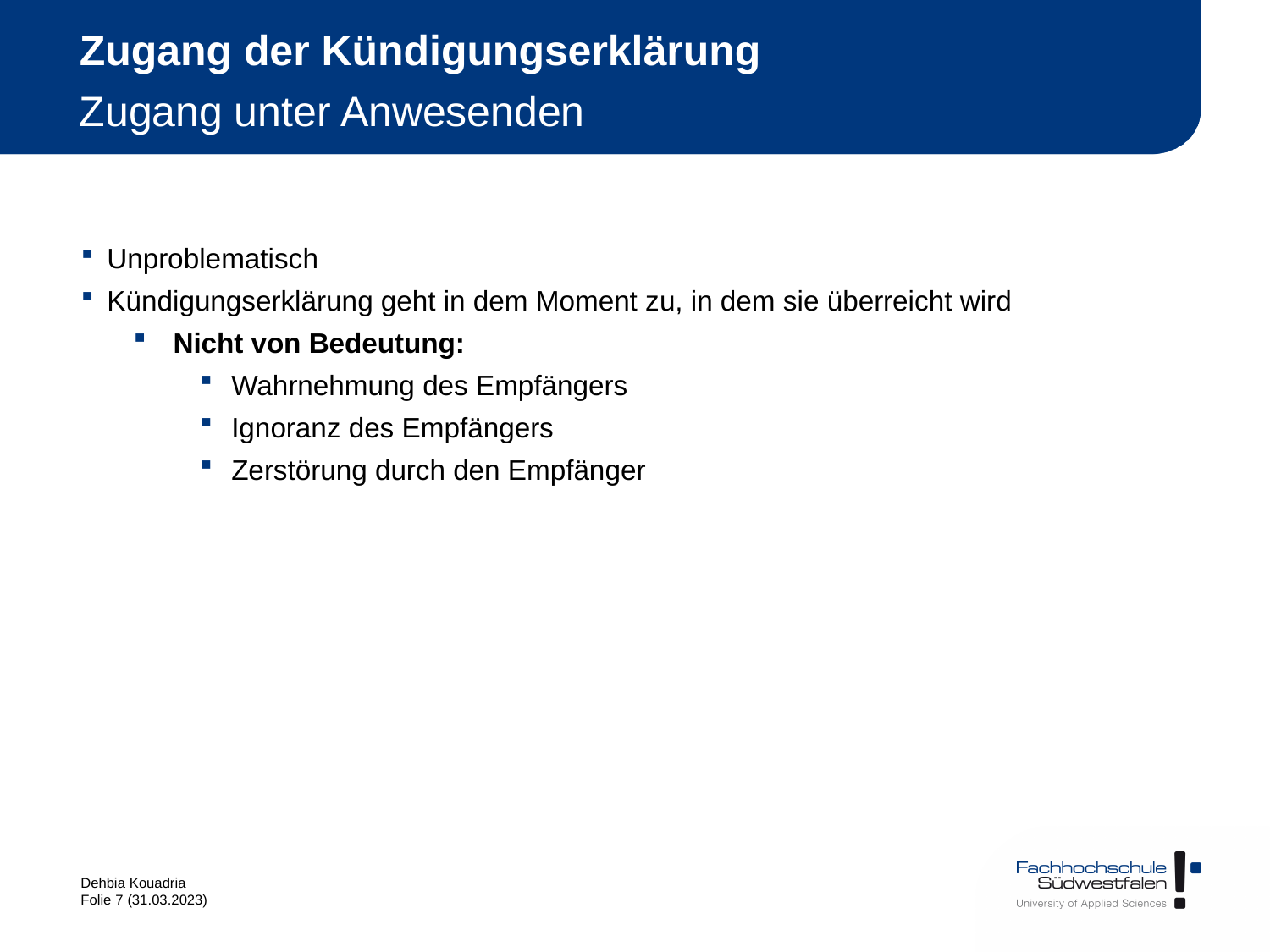

# Zugang der Kündigungserklärung Zugang unter Anwesenden
Unproblematisch
Kündigungserklärung geht in dem Moment zu, in dem sie überreicht wird
Nicht von Bedeutung:
Wahrnehmung des Empfängers
Ignoranz des Empfängers
Zerstörung durch den Empfänger